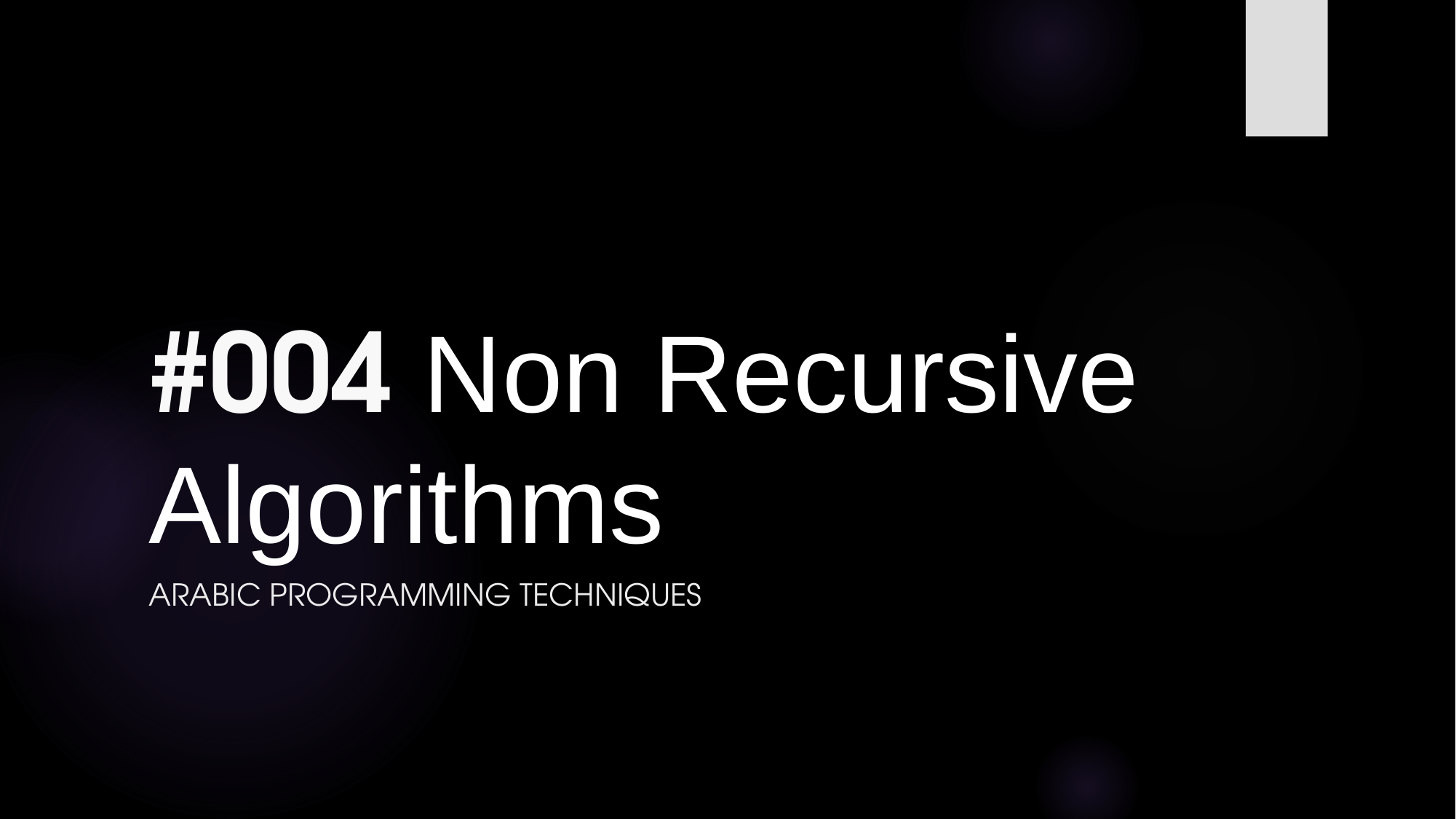

# #004 Non Recursive Algorithms
Arabic Programming Techniques